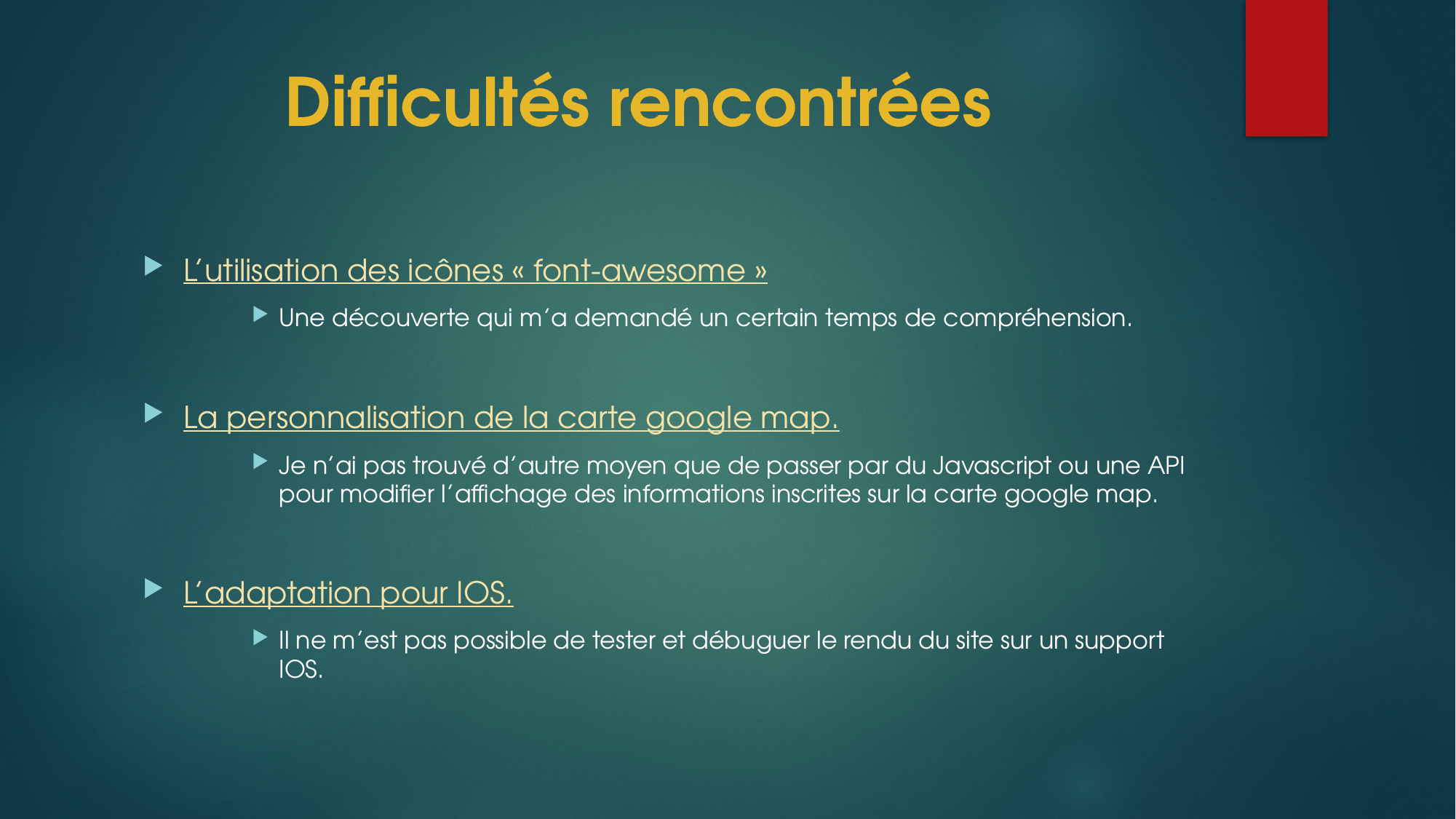

# Difficultés rencontrées
L’utilisation des icônes « font-awesome »
Une découverte qui m’a demandé un certain temps de compréhension.

La personnalisation de la carte google map.
Je n’ai pas trouvé d’autre moyen que de passer par du Javascript ou une API pour modifier l’affichage des informations inscrites sur la carte google map.

L’adaptation pour IOS.
Il ne m’est pas possible de tester et débuguer le rendu du site sur un support IOS.